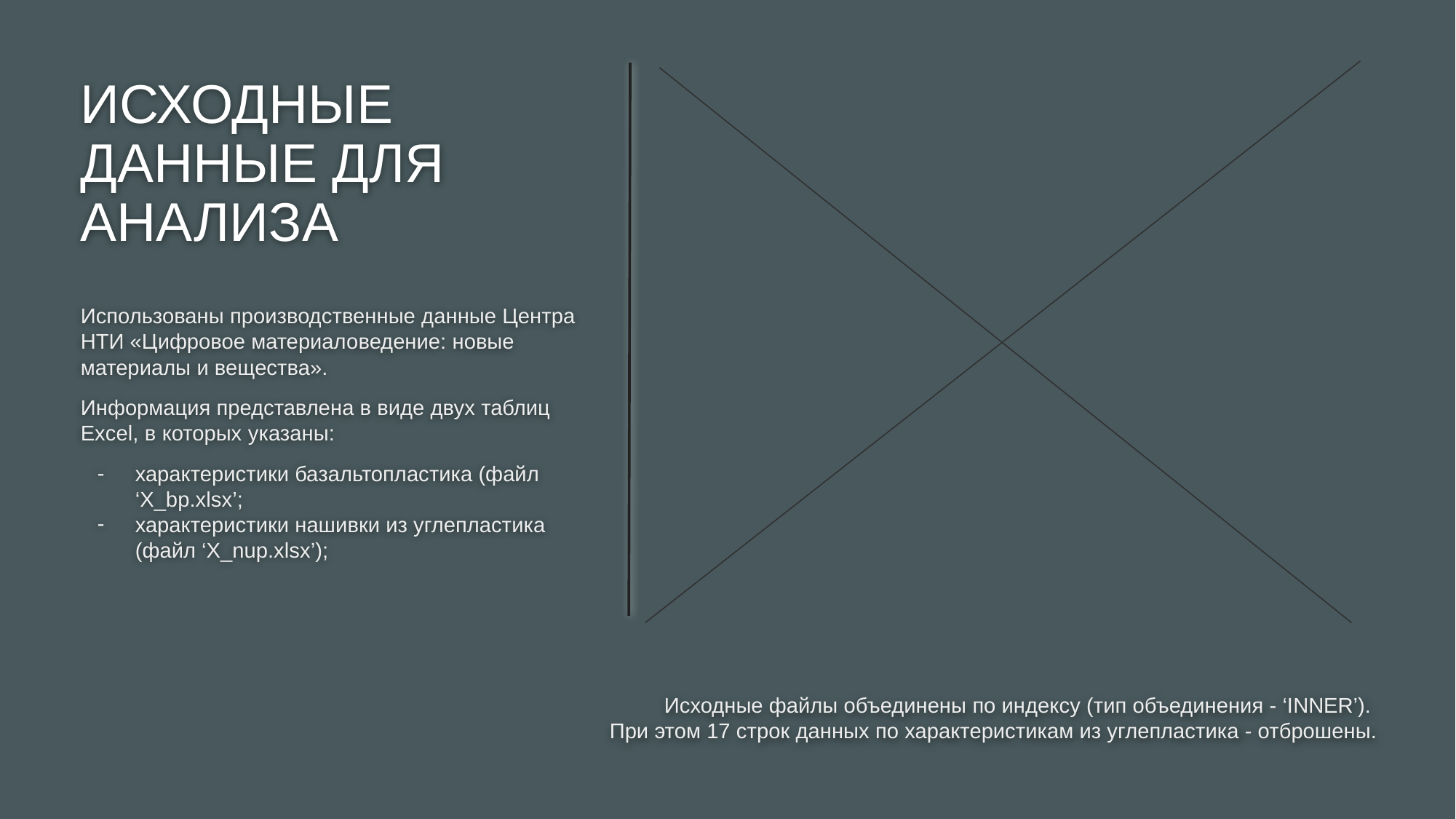

# ИСХОДНЫЕ ДАННЫЕ ДЛЯ АНАЛИЗА
Использованы производственные данные Центра НТИ «Цифровое материаловедение: новые материалы и вещества».
Информация представлена в виде двух таблиц Excel, в которых указаны:
характеристики базальтопластика (файл ‘X_bp.xlsx’;
характеристики нашивки из углепластика (файл ‘X_nup.xlsx’);
Исходные файлы объединены по индексу (тип объединения - ‘INNER’).
При этом 17 строк данных по характеристикам из углепластика - отброшены.